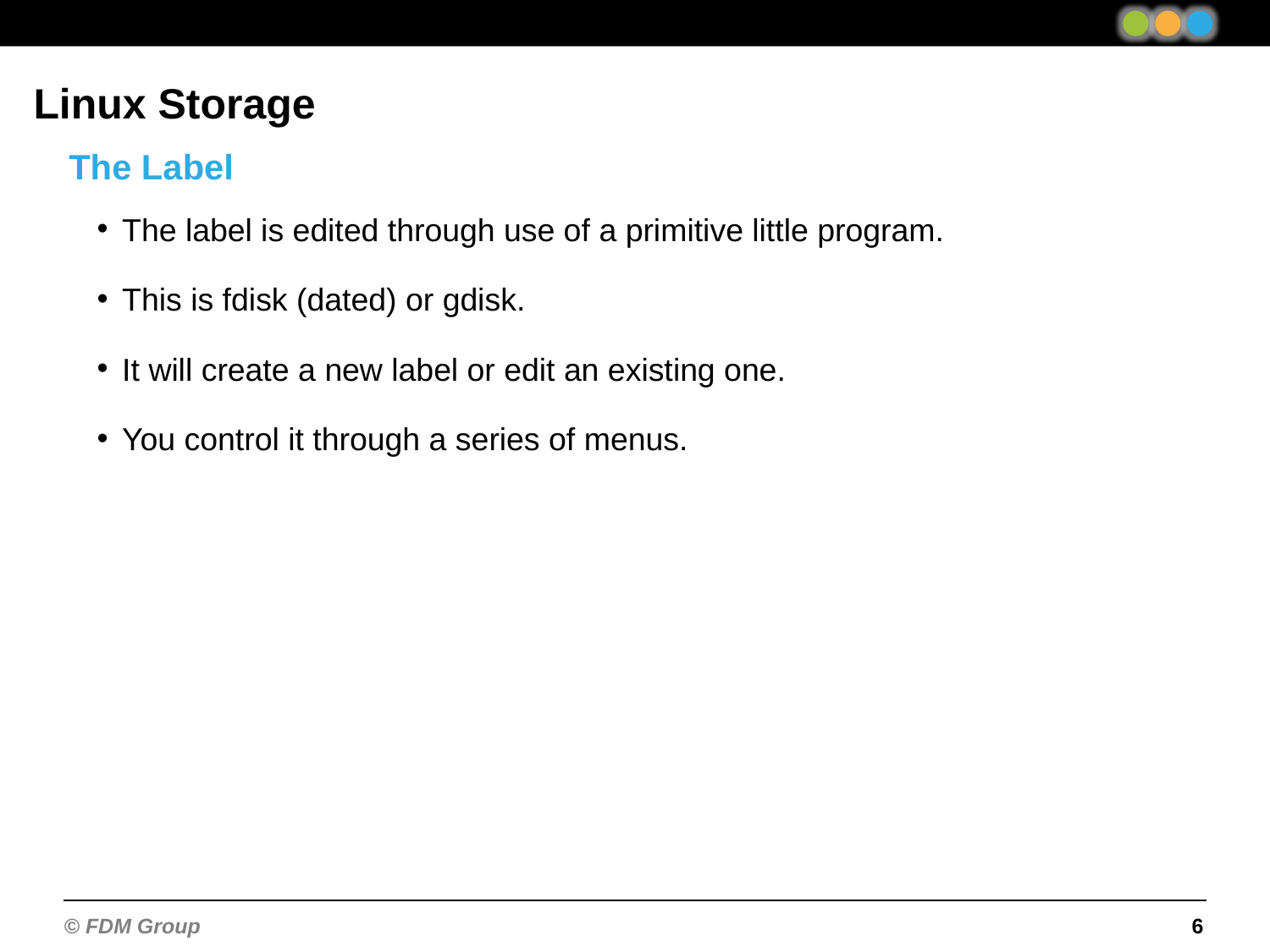

Linux Storage
The Label
The label is edited through use of a primitive little program.
This is fdisk (dated) or gdisk.
It will create a new label or edit an existing one.
You control it through a series of menus.
6